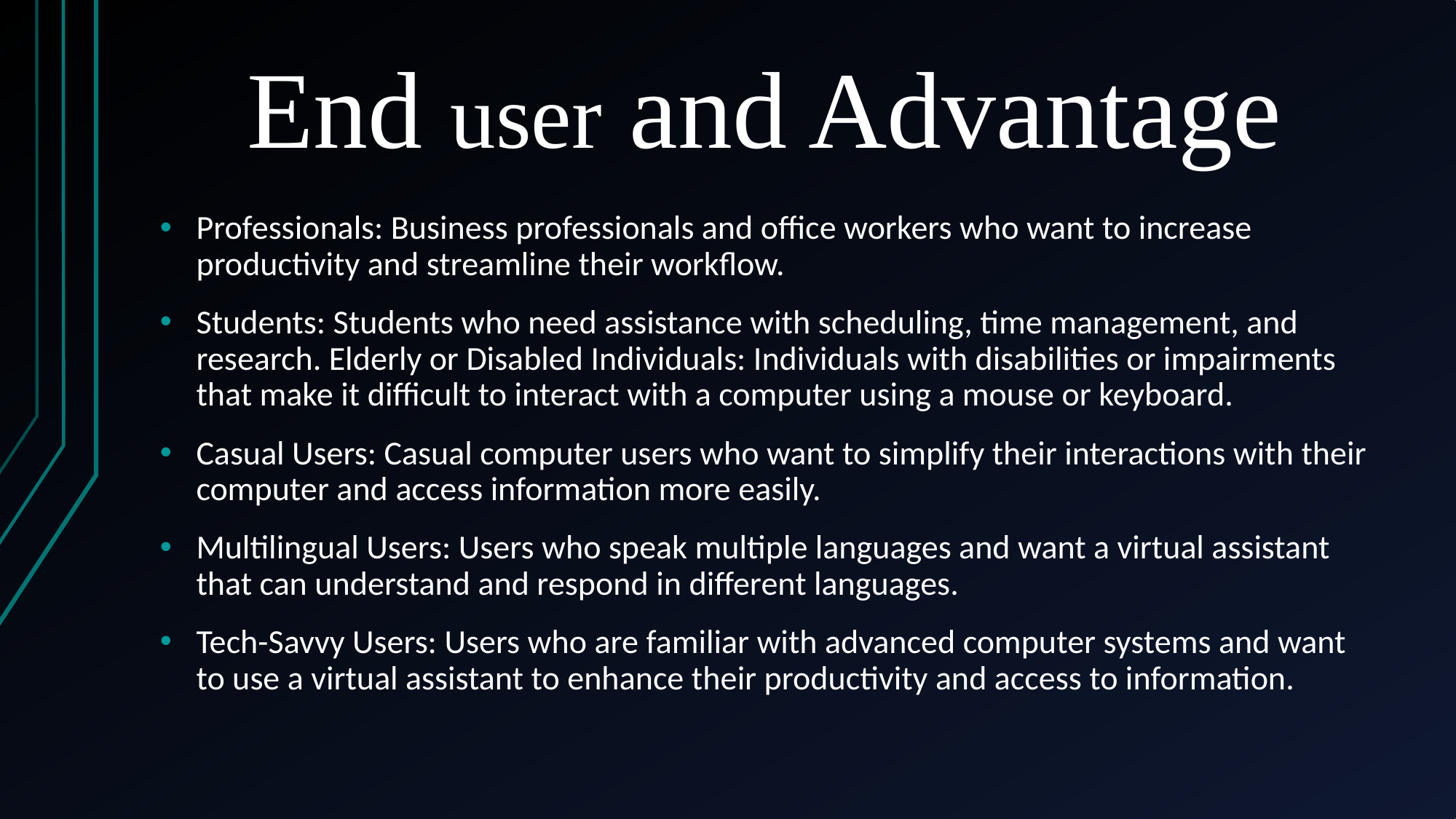

# End user and Advantage
Professionals: Business professionals and office workers who want to increase productivity and streamline their workflow.
Students: Students who need assistance with scheduling, time management, and research. Elderly or Disabled Individuals: Individuals with disabilities or impairments that make it difficult to interact with a computer using a mouse or keyboard.
Casual Users: Casual computer users who want to simplify their interactions with their computer and access information more easily.
Multilingual Users: Users who speak multiple languages and want a virtual assistant that can understand and respond in different languages.
Tech-Savvy Users: Users who are familiar with advanced computer systems and want to use a virtual assistant to enhance their productivity and access to information.